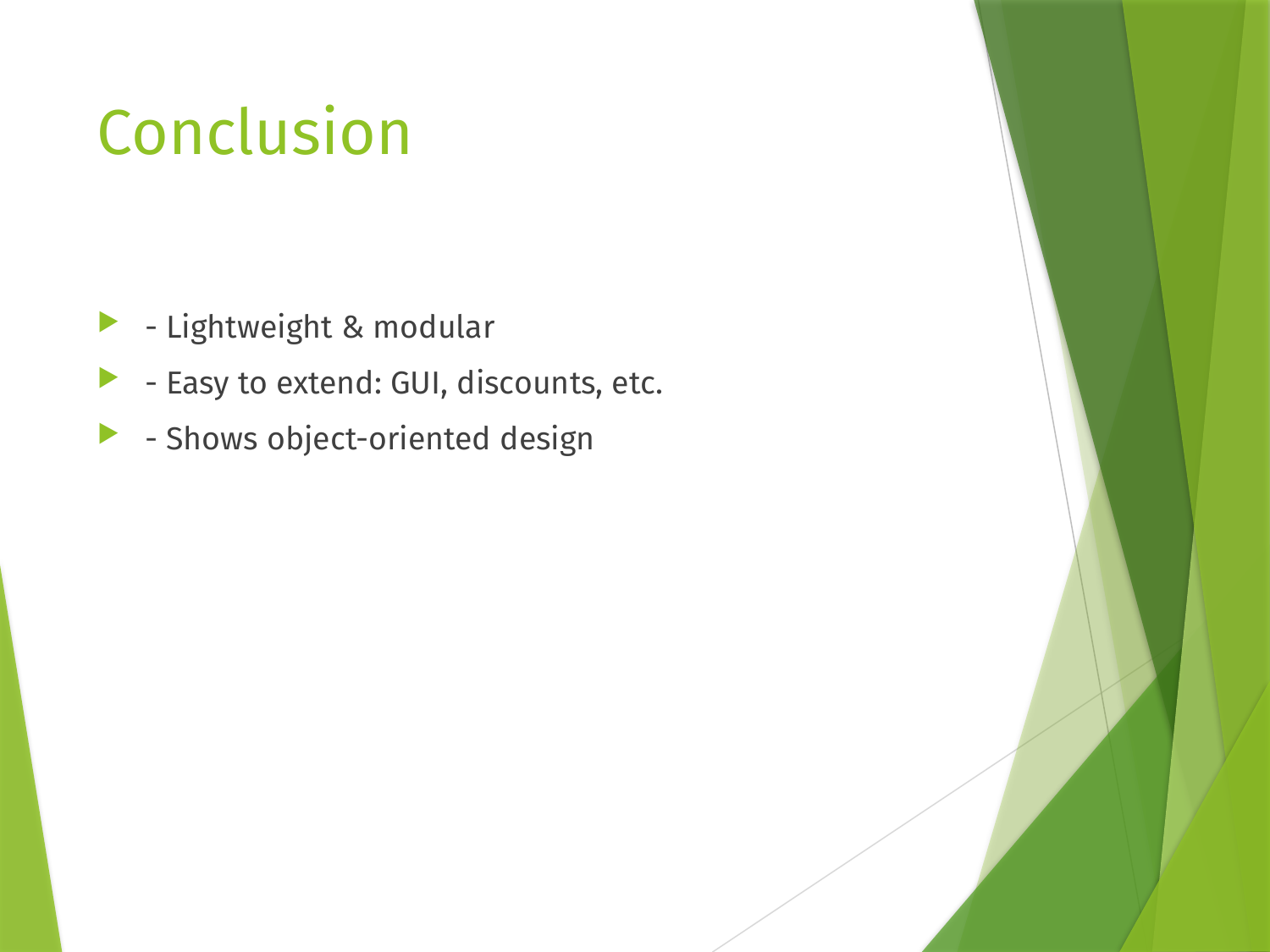

# Conclusion
- Lightweight & modular
- Easy to extend: GUI, discounts, etc.
- Shows object-oriented design